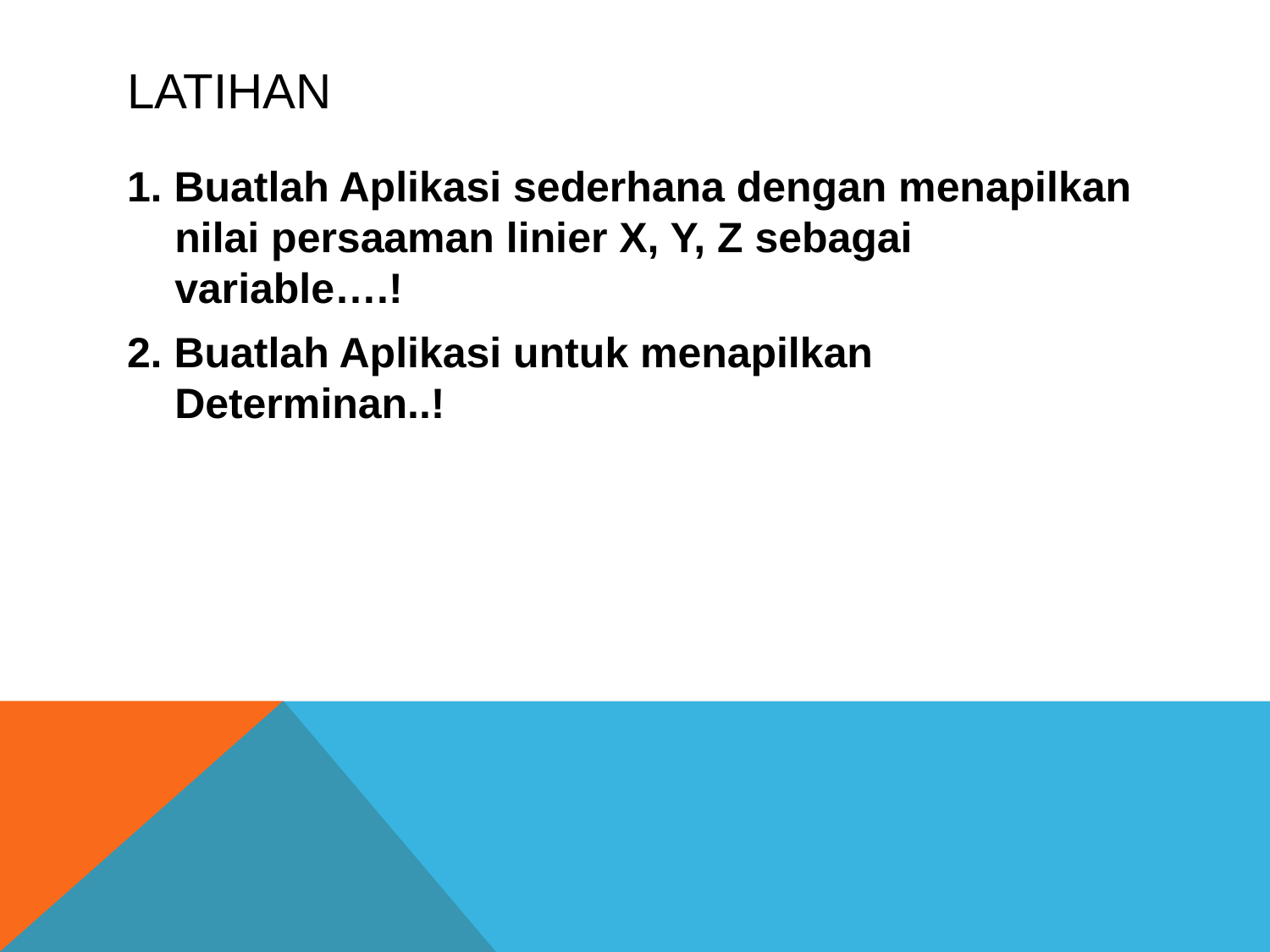

# Latihan
1. Buatlah Aplikasi sederhana dengan menapilkan nilai persaaman linier X, Y, Z sebagai variable….!
2. Buatlah Aplikasi untuk menapilkan Determinan..!